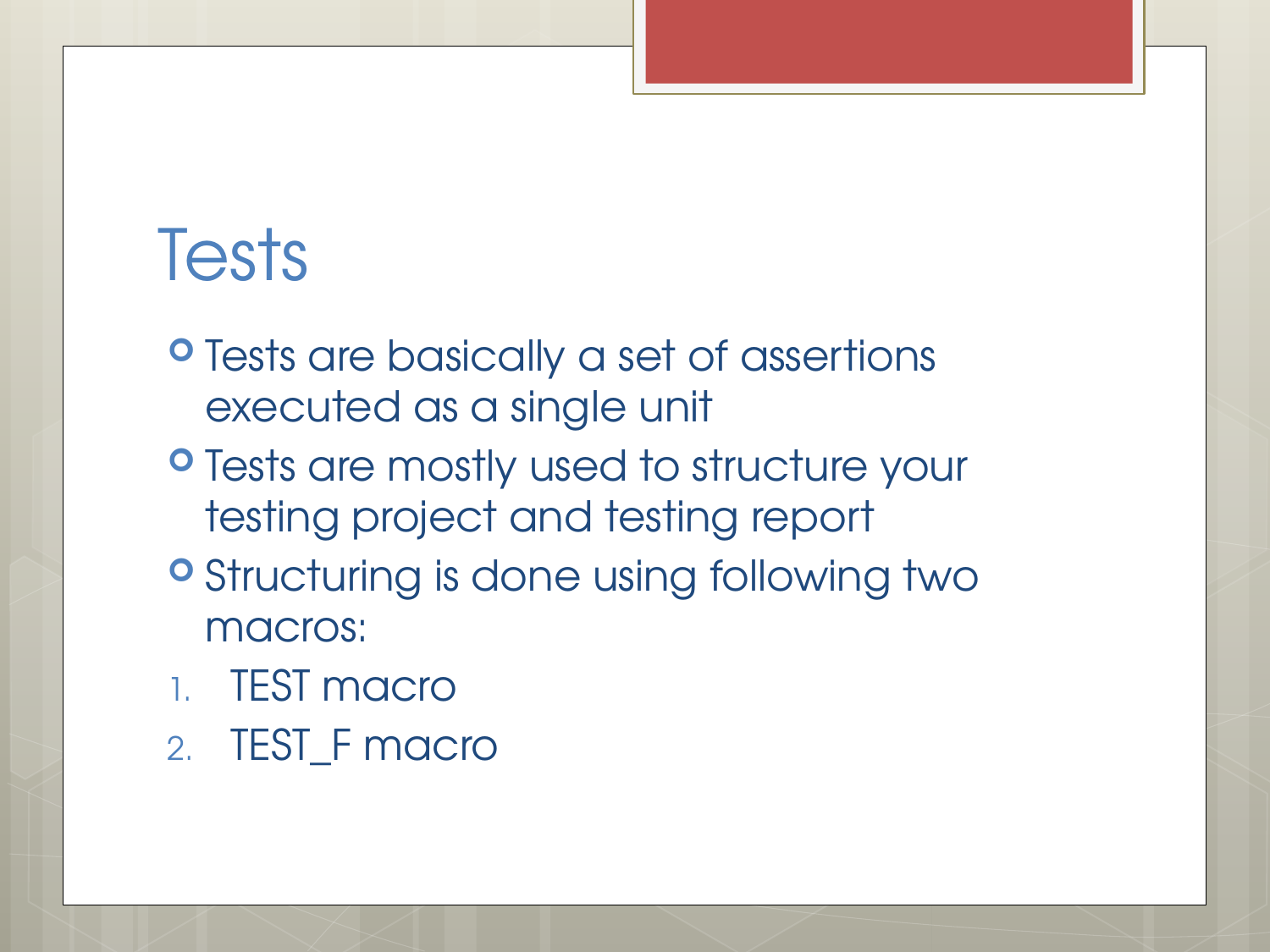

# Tests
Tests are basically a set of assertions executed as a single unit
Tests are mostly used to structure your testing project and testing report
Structuring is done using following two macros:
TEST macro
TEST_F macro